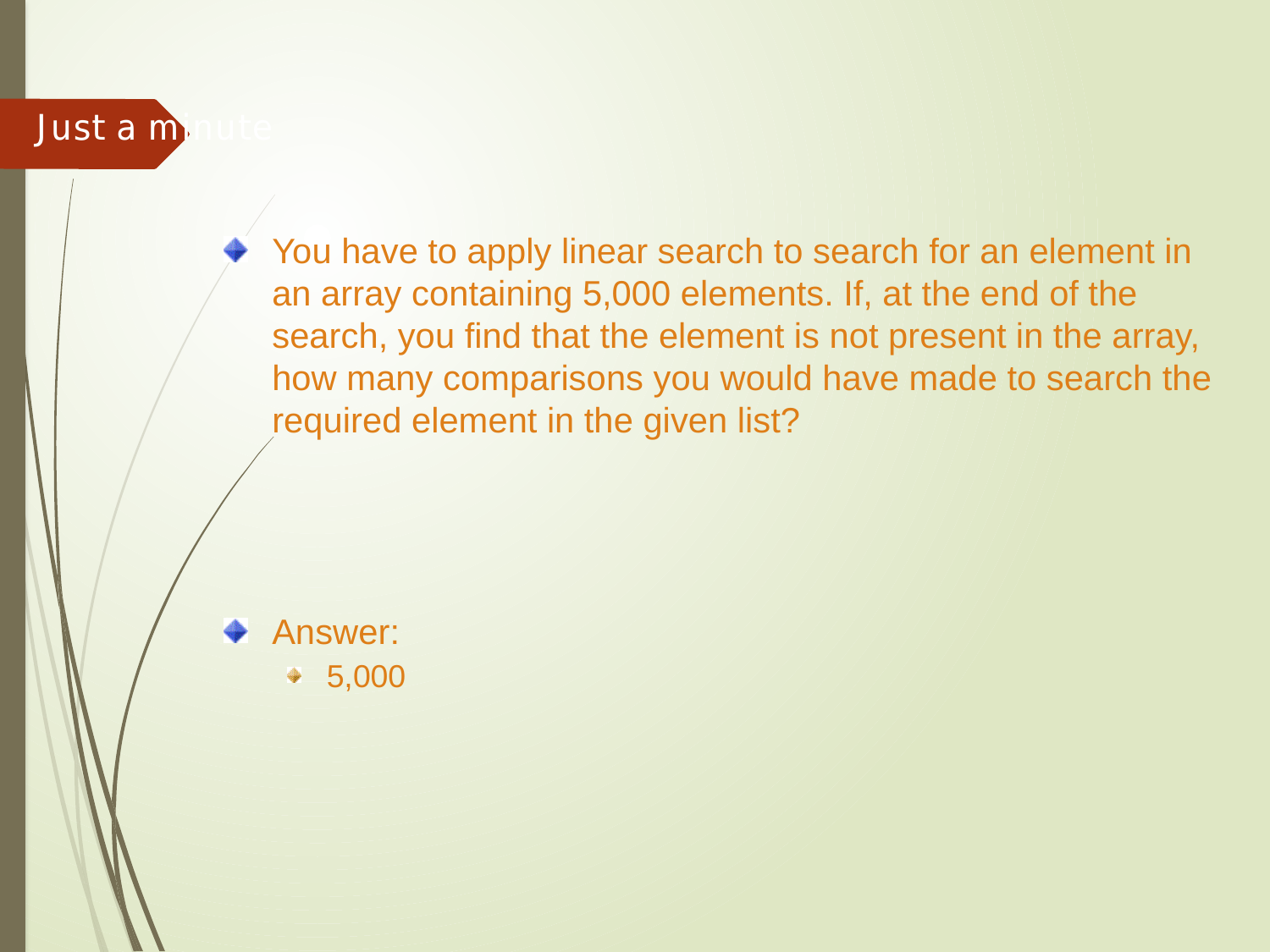

Just a minute
You have to apply linear search to search for an element in an array containing 5,000 elements. If, at the end of the search, you find that the element is not present in the array, how many comparisons you would have made to search the required element in the given list?
Answer:
5,000